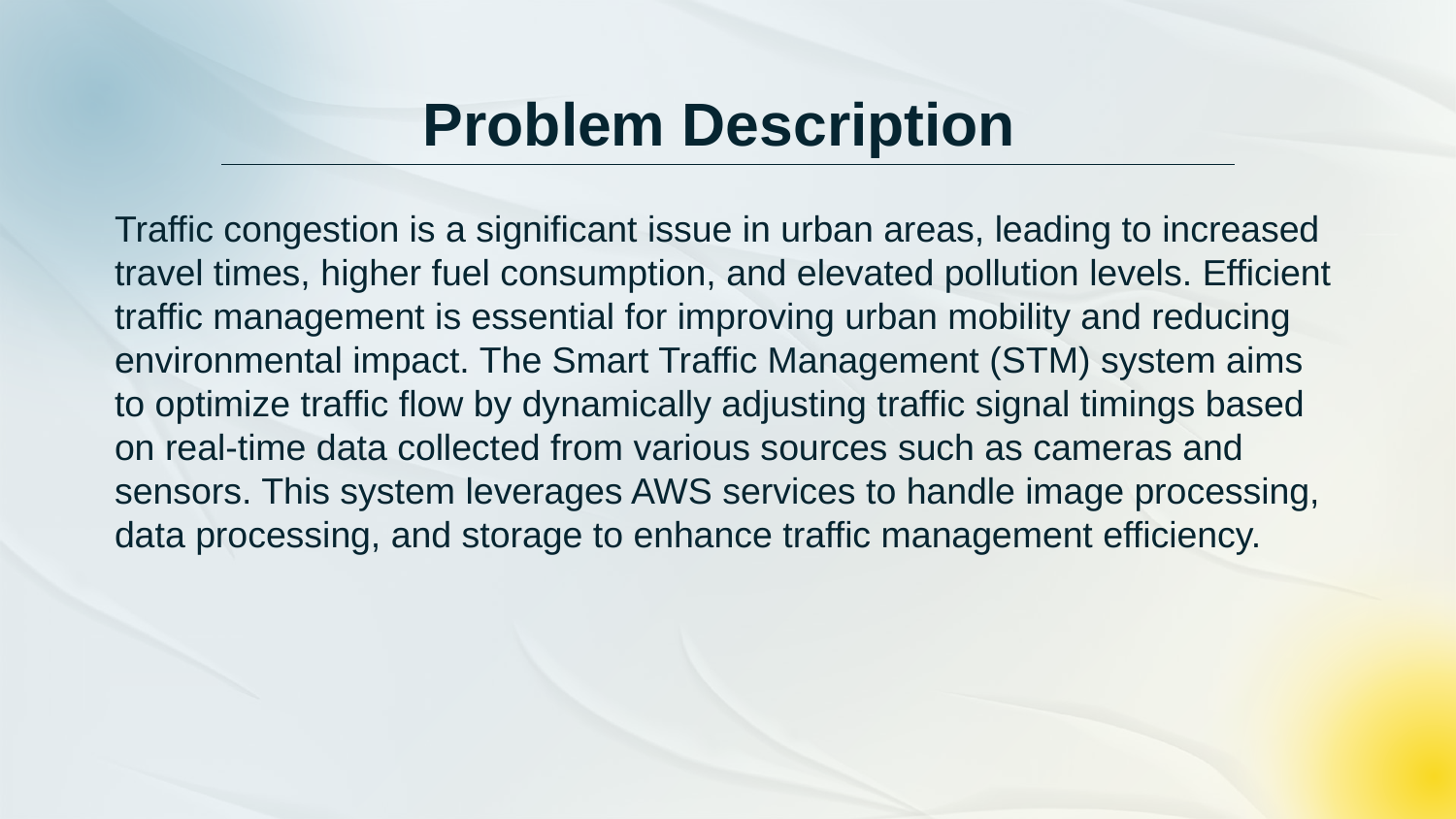

# Problem Description
Traffic congestion is a significant issue in urban areas, leading to increased travel times, higher fuel consumption, and elevated pollution levels. Efficient traffic management is essential for improving urban mobility and reducing environmental impact. The Smart Traffic Management (STM) system aims to optimize traffic flow by dynamically adjusting traffic signal timings based on real-time data collected from various sources such as cameras and sensors. This system leverages AWS services to handle image processing, data processing, and storage to enhance traffic management efficiency.